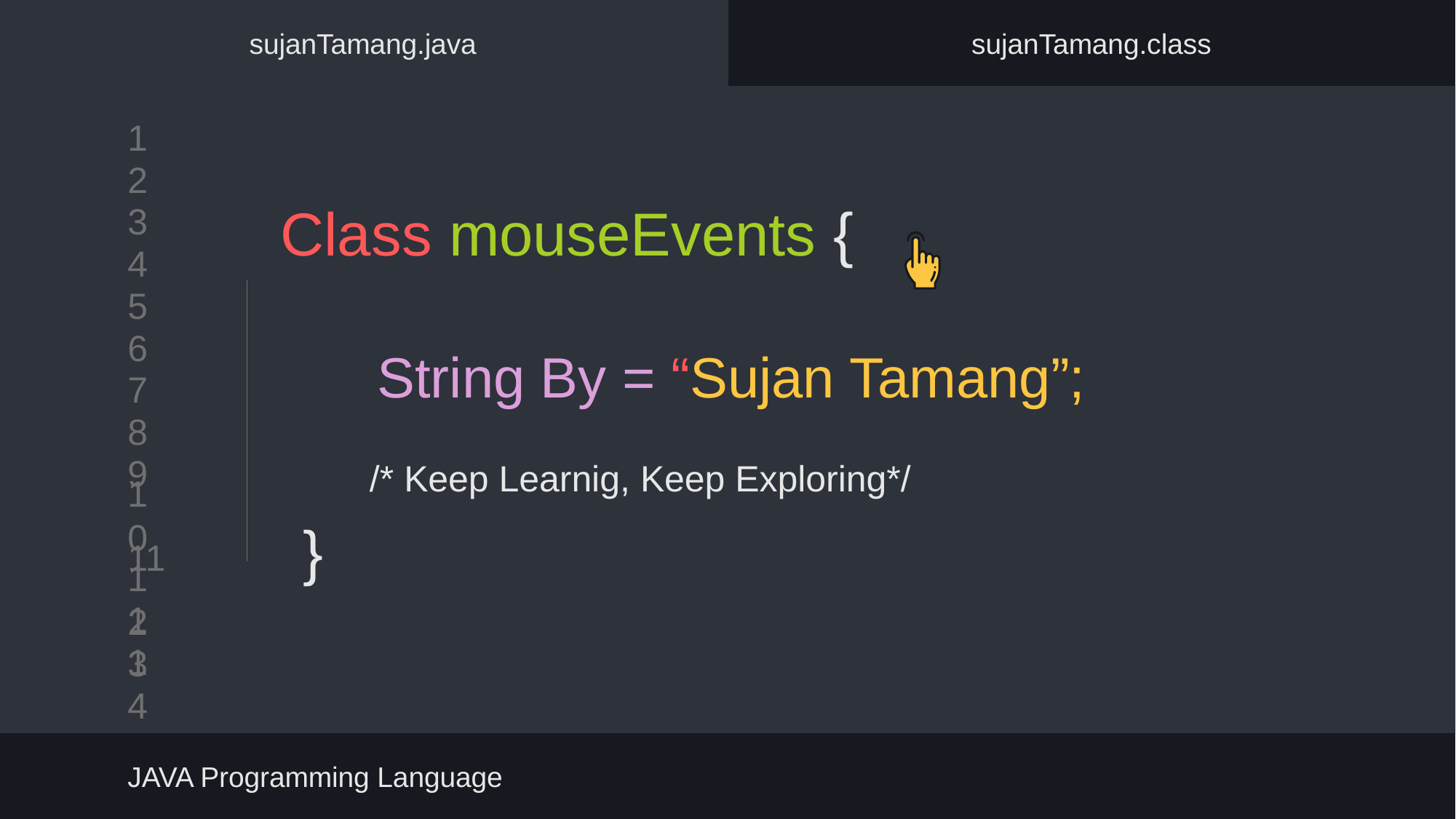

sujanTamang.java
sujanTamang.class
# Class mouseEvents {

}
String By = “Sujan Tamang”;
/* Keep Learnig, Keep Exploring*/
JAVA Programming Language